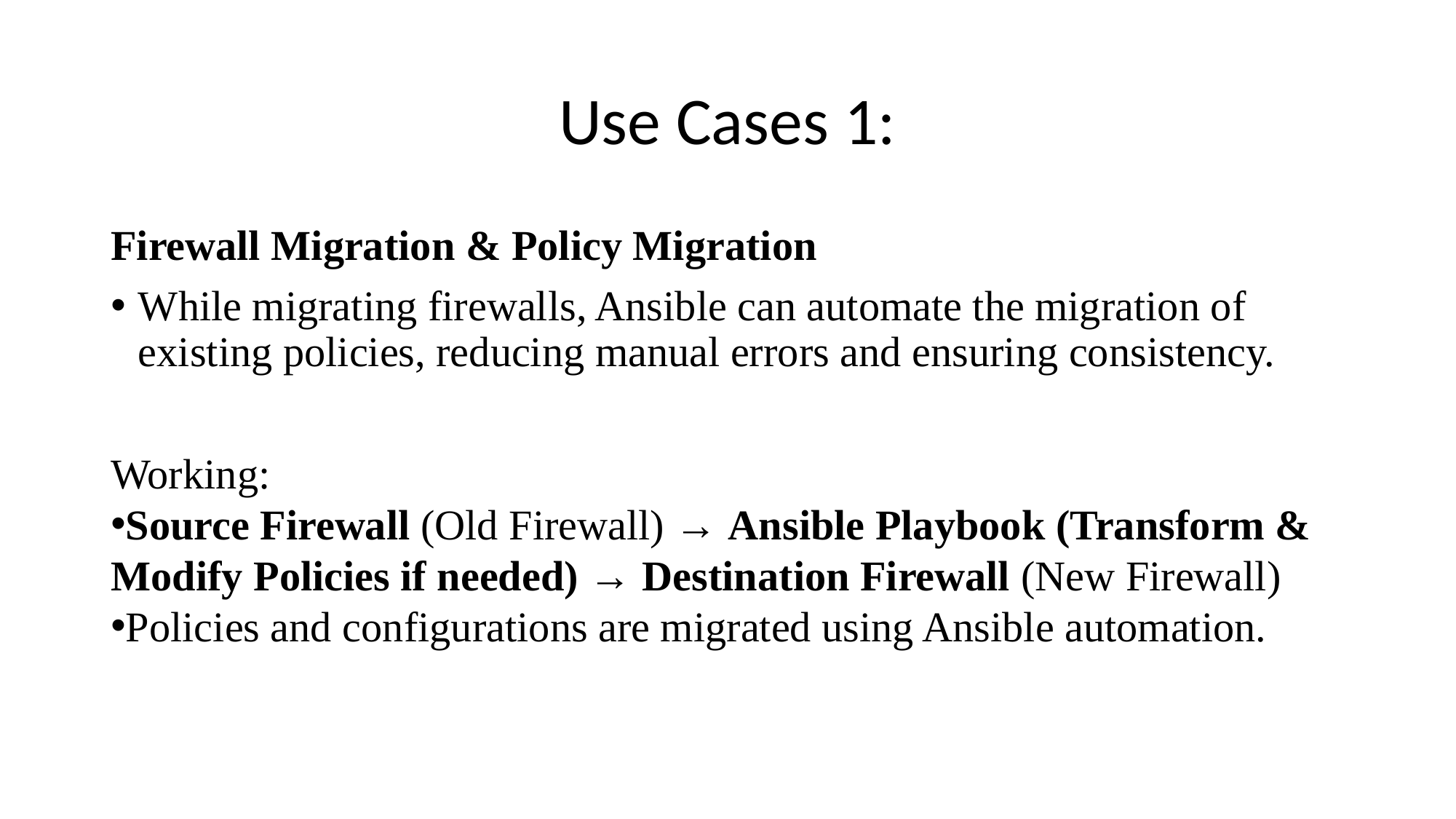

# Use Cases 1:
Firewall Migration & Policy Migration
While migrating firewalls, Ansible can automate the migration of existing policies, reducing manual errors and ensuring consistency.

Working:
Source Firewall (Old Firewall) → Ansible Playbook (Transform & Modify Policies if needed) → Destination Firewall (New Firewall)
Policies and configurations are migrated using Ansible automation.